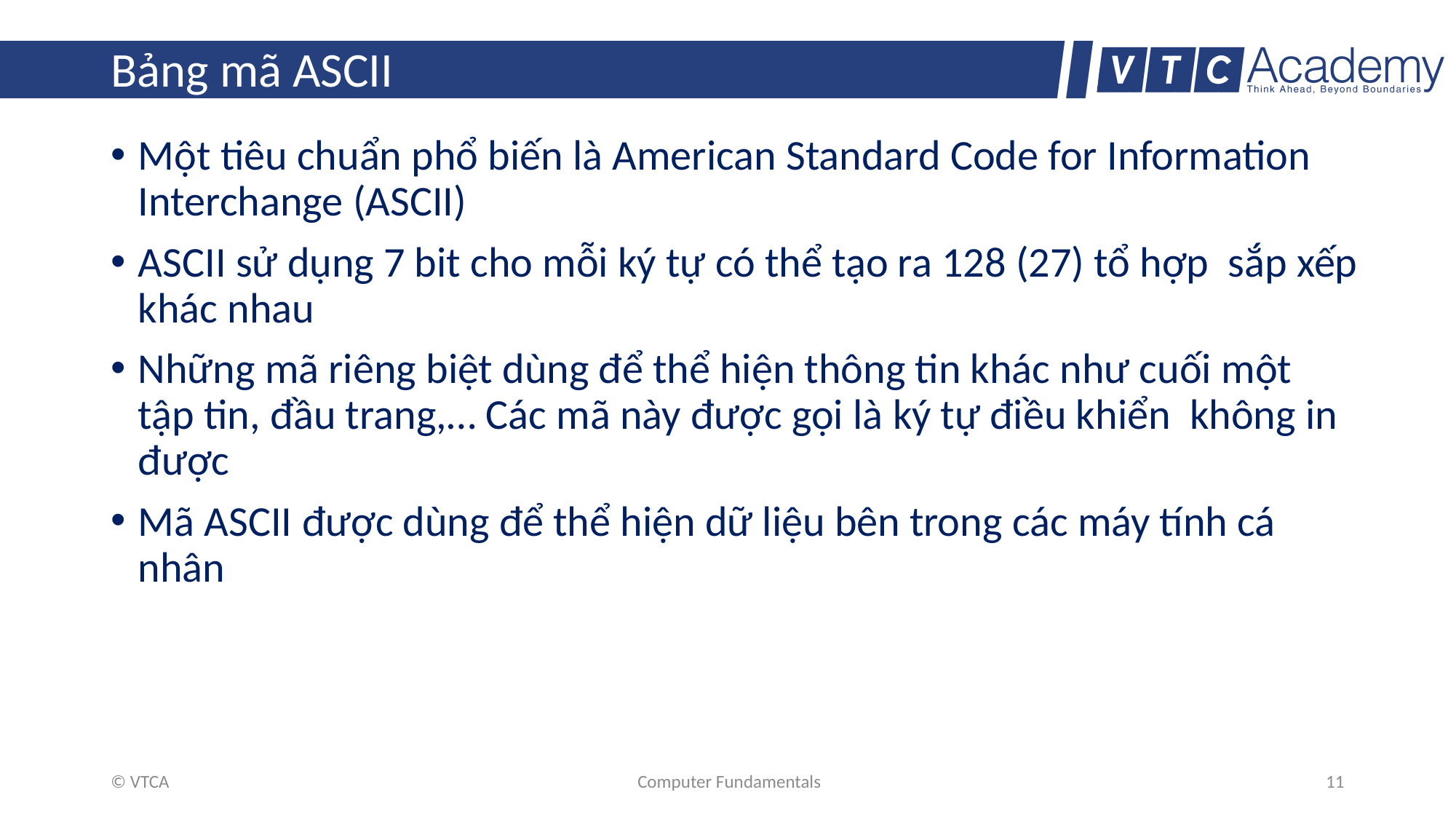

# Bảng mã ASCII
Một tiêu chuẩn phổ biến là American Standard Code for Information  Interchange (ASCII)
ASCII sử dụng 7 bit cho mỗi ký tự có thể tạo ra 128 (27) tổ hợp  sắp xếp khác nhau
Những mã riêng biệt dùng để thể hiện thông tin khác như cuối một  tập tin, đầu trang,… Các mã này được gọi là ký tự điều khiển  không in được
Mã ASCII được dùng để thể hiện dữ liệu bên trong các máy tính cá  nhân
© VTCA
Computer Fundamentals
11